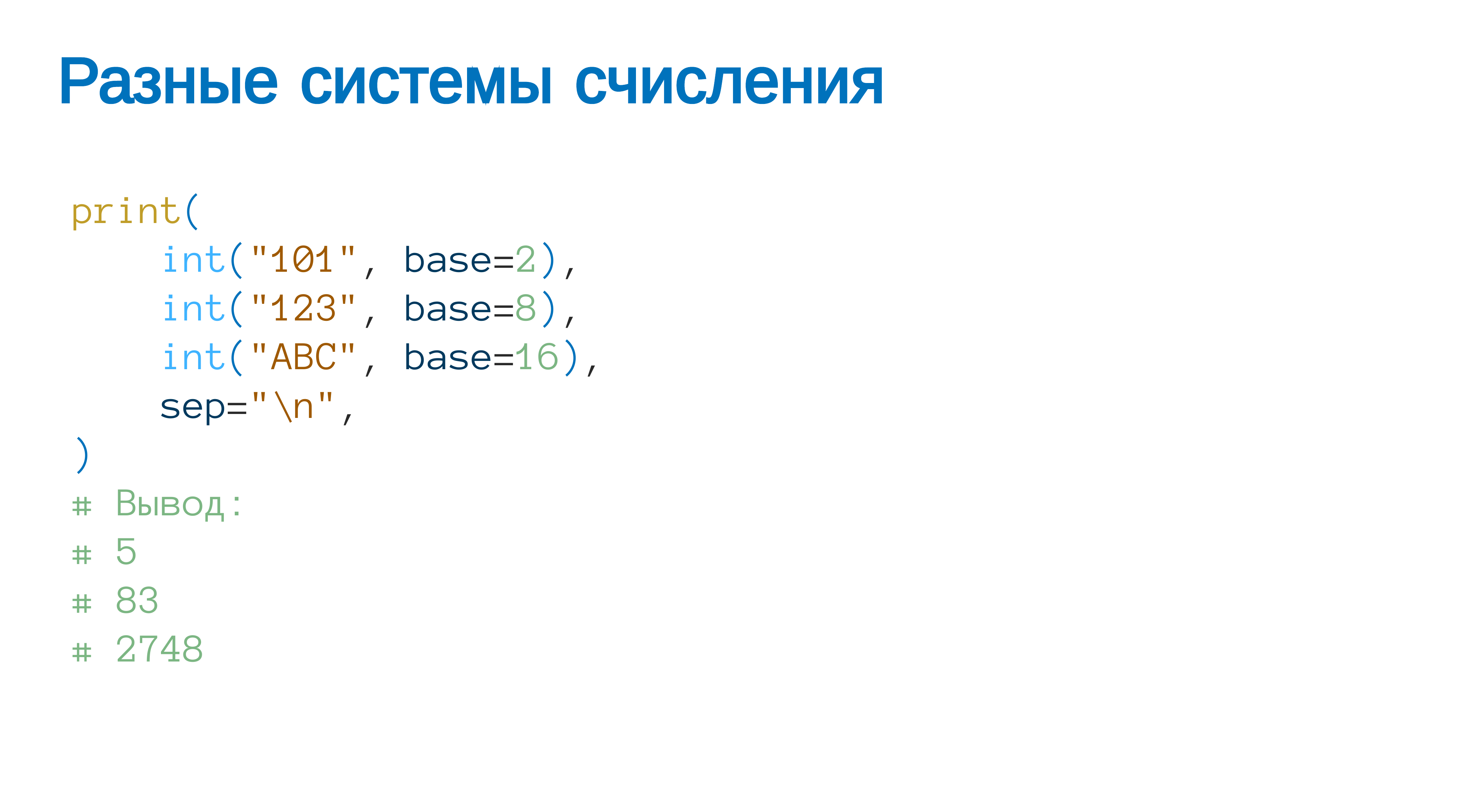

# Разные системы счисления
print(
    int("101", base=2),
    int("123", base=8),
    int("ABC", base=16),
    sep="\n",
)
# Вывод:
# 5
# 83
# 2748
10